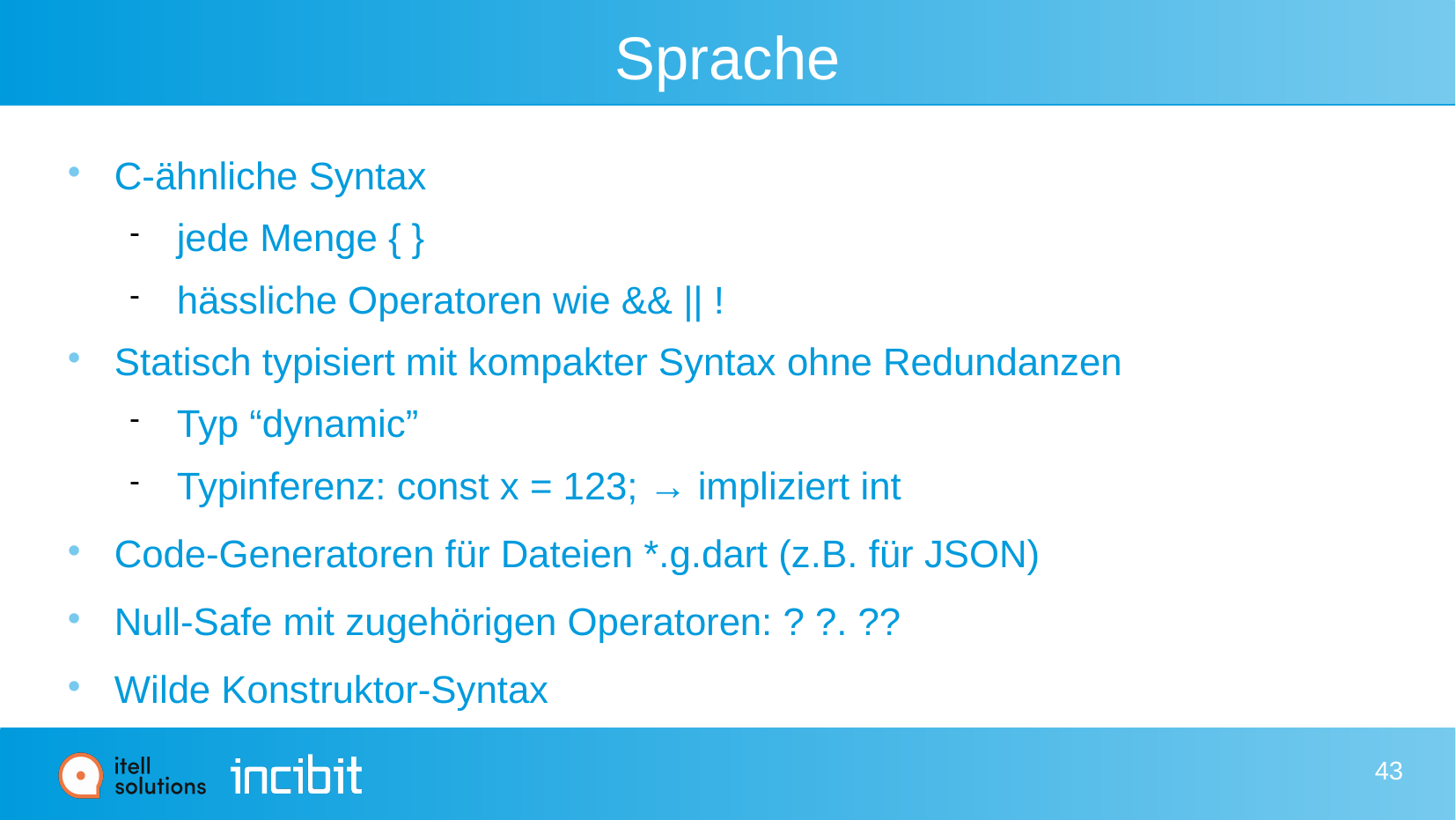

# Sprache
C-ähnliche Syntax
jede Menge { }
hässliche Operatoren wie && || !
Statisch typisiert mit kompakter Syntax ohne Redundanzen
Typ “dynamic”
Typinferenz: const x = 123; → impliziert int
Code-Generatoren für Dateien *.g.dart (z.B. für JSON)
Null-Safe mit zugehörigen Operatoren: ? ?. ??
Wilde Konstruktor-Syntax
43